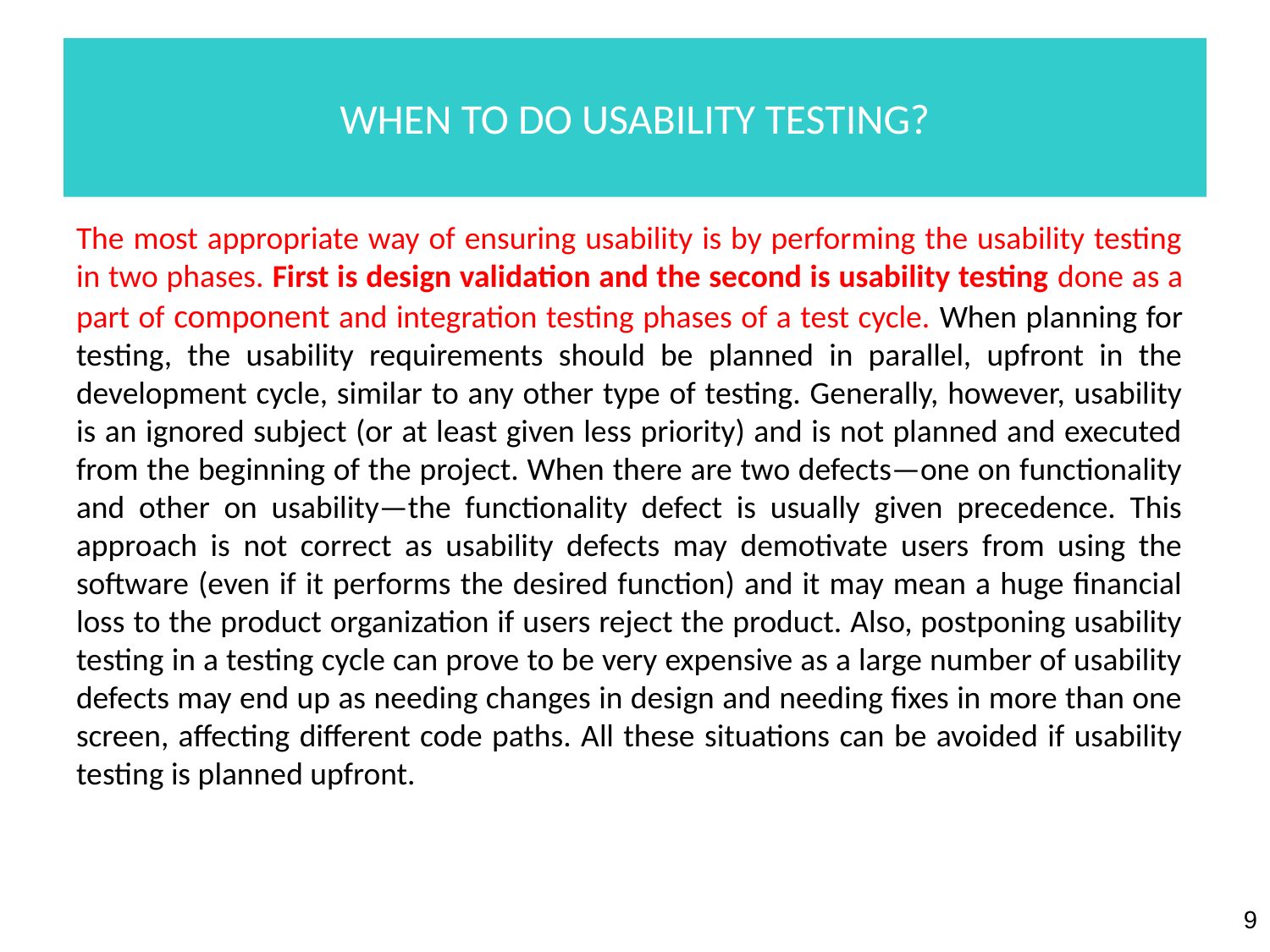

# WHEN TO DO USABILITY TESTING?
The most appropriate way of ensuring usability is by performing the usability testing in two phases. First is design validation and the second is usability testing done as a part of component and integration testing phases of a test cycle. When planning for testing, the usability requirements should be planned in parallel, upfront in the development cycle, similar to any other type of testing. Generally, however, usability is an ignored subject (or at least given less priority) and is not planned and executed from the beginning of the project. When there are two defects—one on functionality and other on usability—the functionality defect is usually given precedence. This approach is not correct as usability defects may demotivate users from using the software (even if it performs the desired function) and it may mean a huge financial loss to the product organization if users reject the product. Also, postponing usability testing in a testing cycle can prove to be very expensive as a large number of usability defects may end up as needing changes in design and needing fixes in more than one screen, affecting different code paths. All these situations can be avoided if usability testing is planned upfront.
9